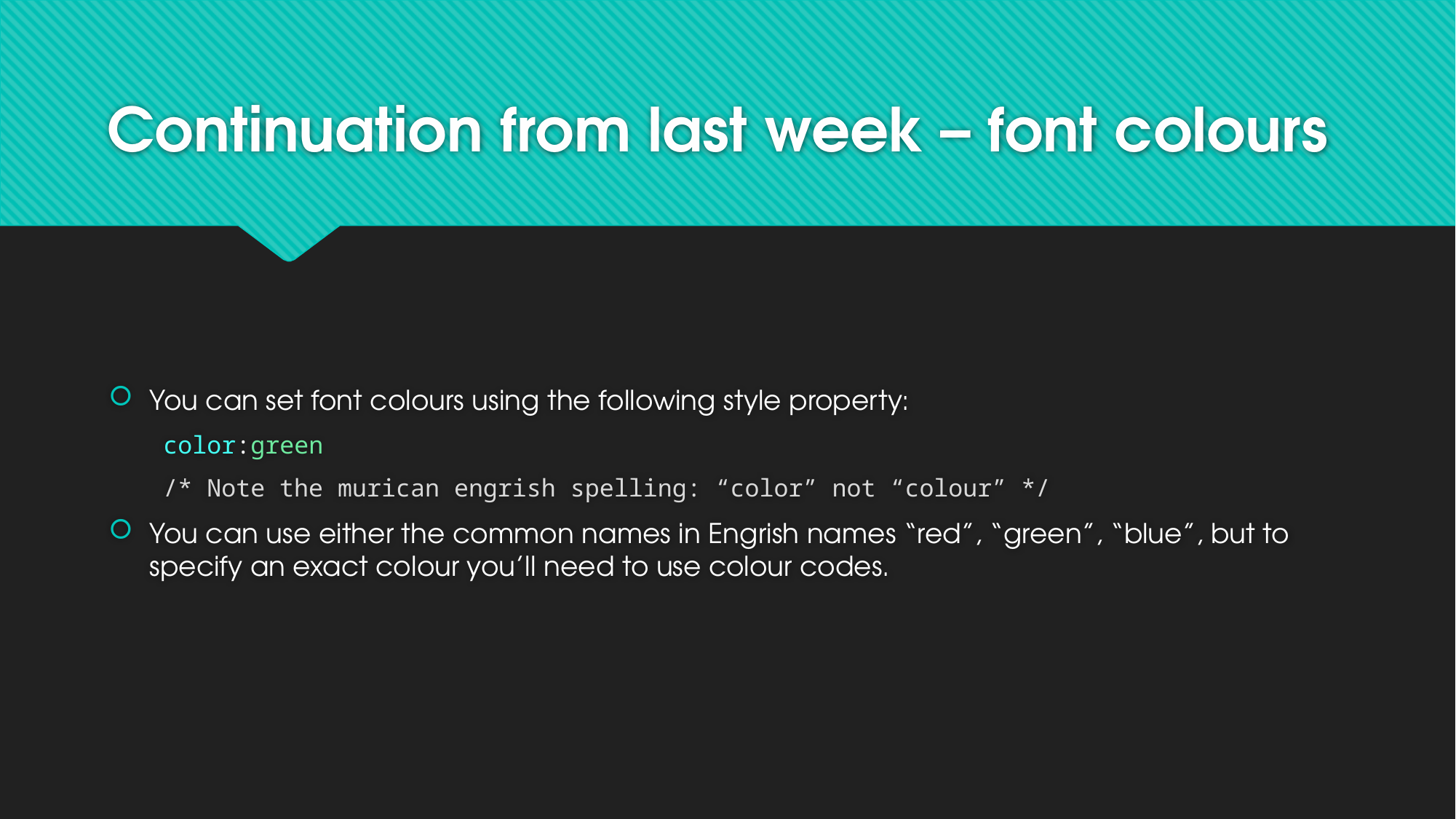

# Continuation from last week – font colours
You can set font colours using the following style property:
color:green
/* Note the murican engrish spelling: “color” not “colour” */
You can use either the common names in Engrish names “red”, “green”, “blue”, but to specify an exact colour you’ll need to use colour codes.